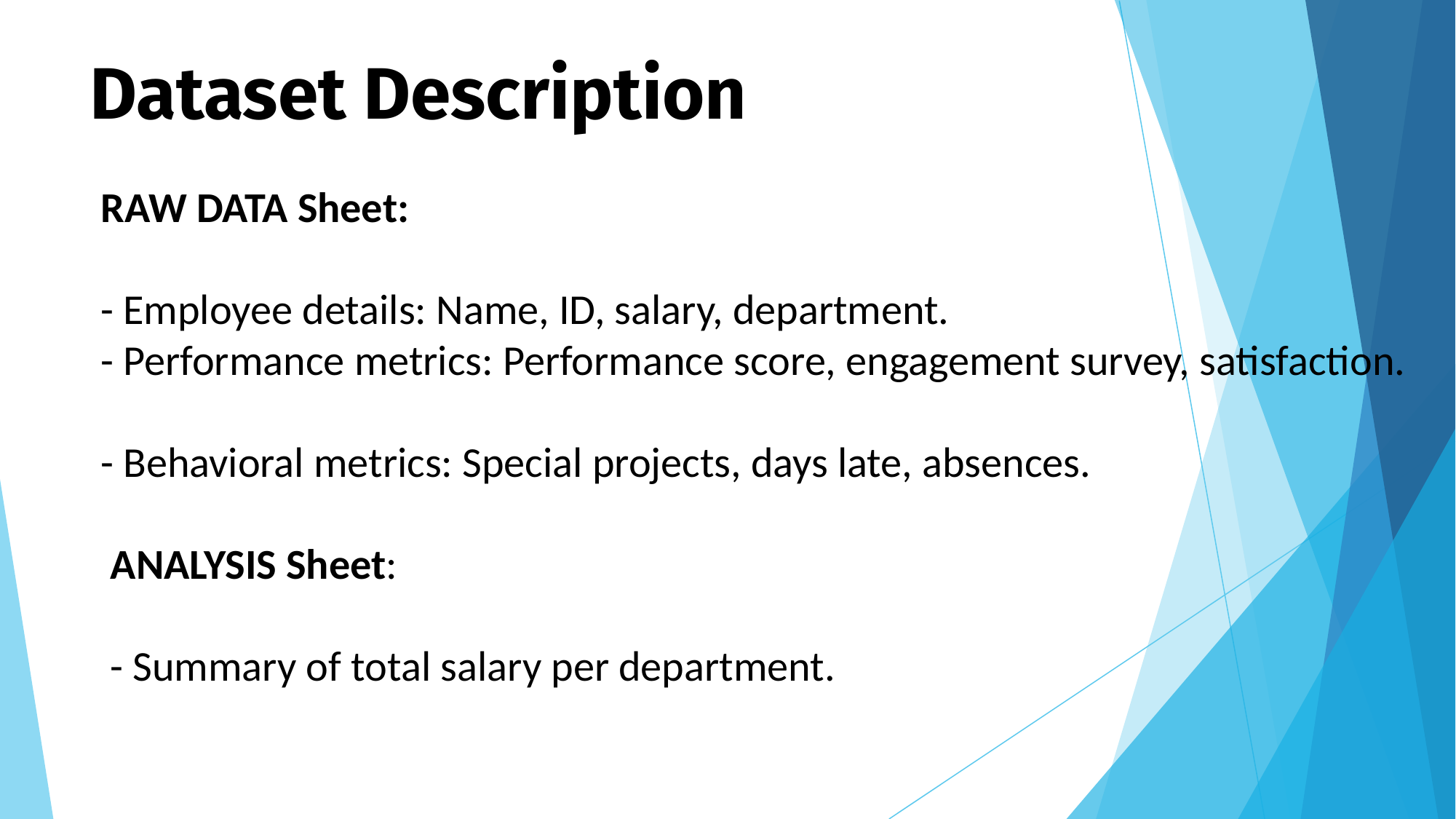

# Dataset Description
RAW DATA Sheet:

- Employee details: Name, ID, salary, department.
- Performance metrics: Performance score, engagement survey, satisfaction.
- Behavioral metrics: Special projects, days late, absences.

 ANALYSIS Sheet:

 - Summary of total salary per department.